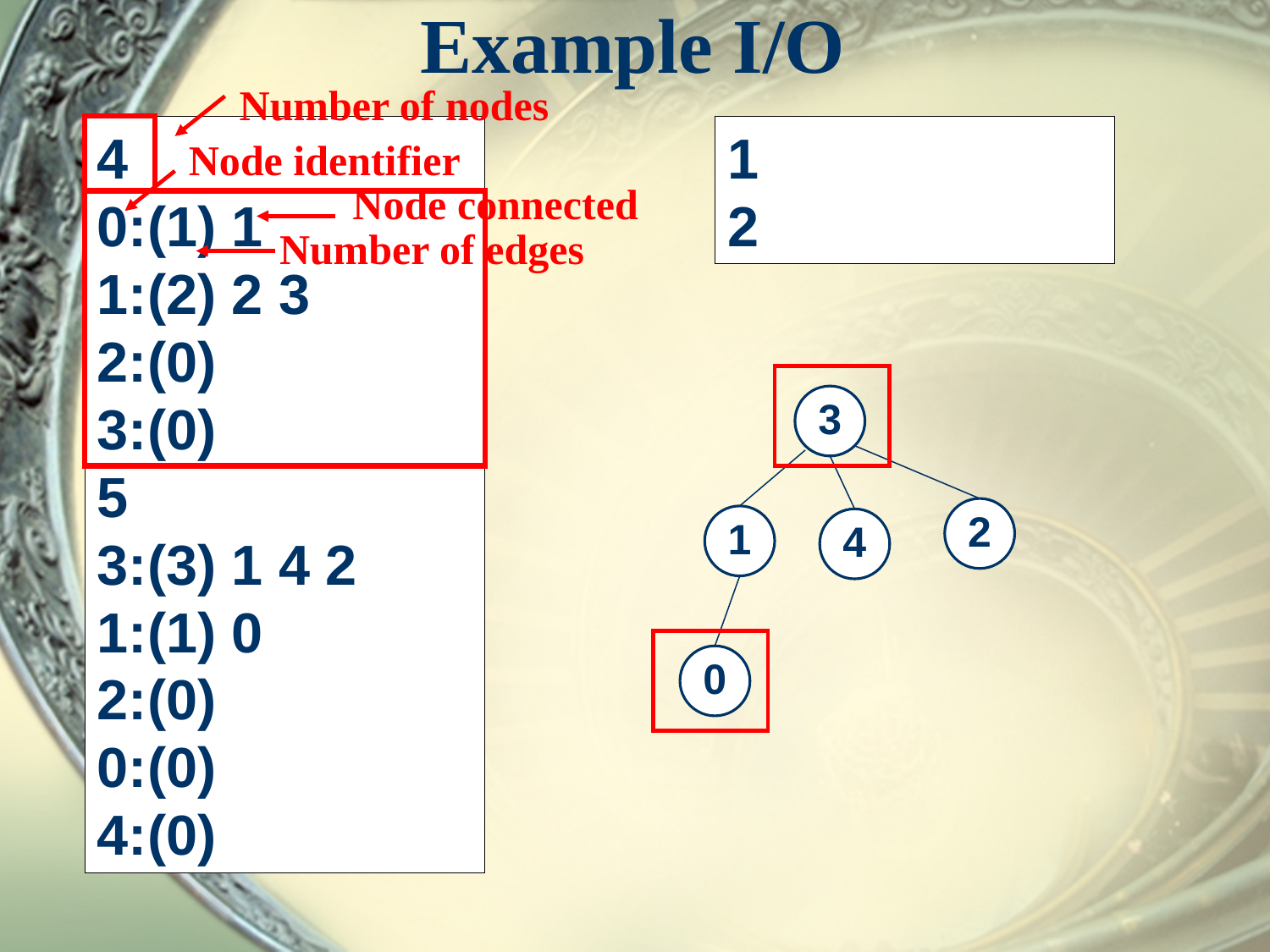

# Example I/O
Number of nodes
4
0:(1) 1
1:(2) 2 3
2:(0)
3:(0)
5
3:(3) 1 4 2
1:(1) 0
2:(0)
0:(0)
4:(0)

1
2
Node identifier
Node connected

Number of edges

3

2

1

4

0